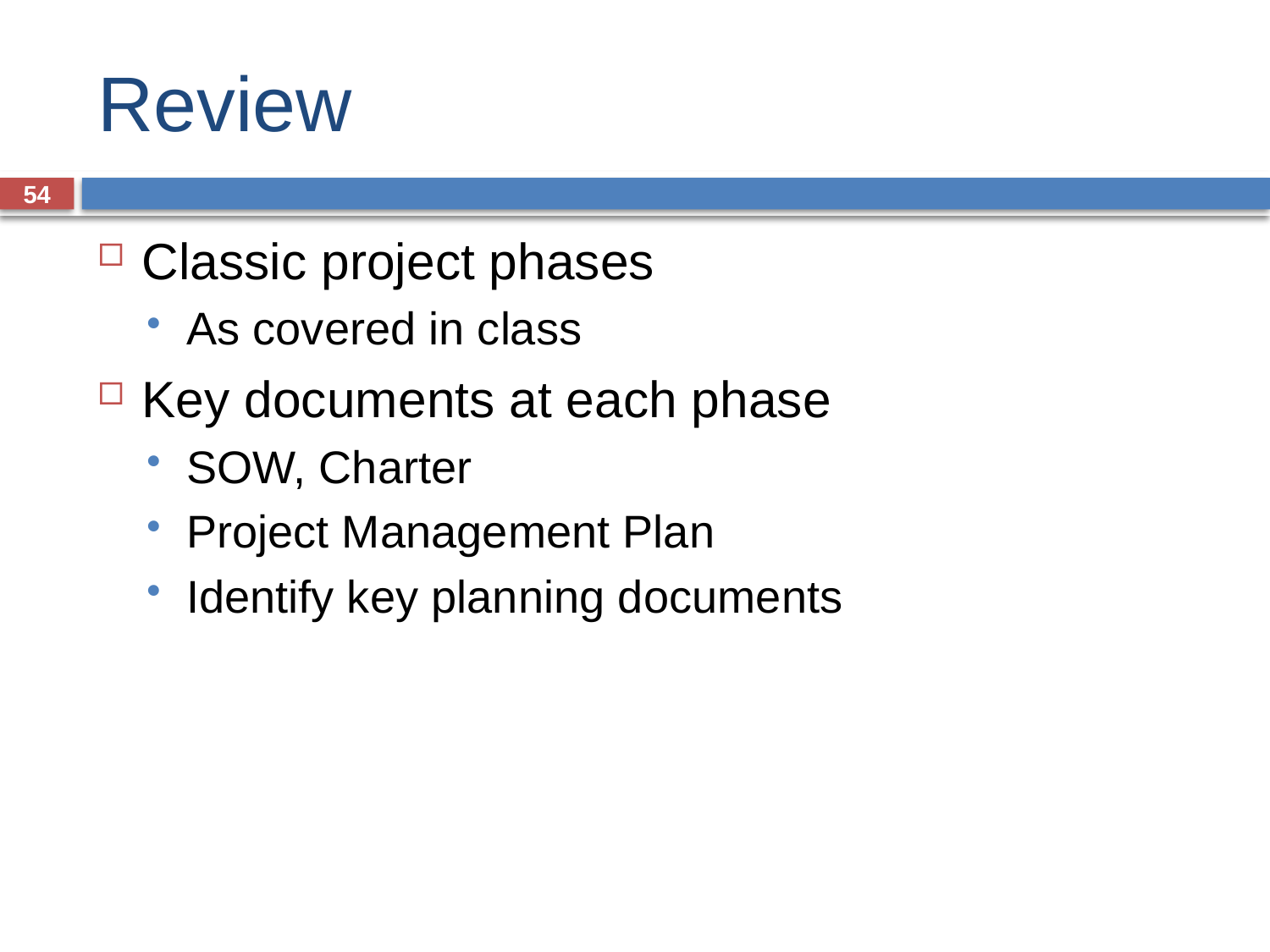

# Review
54
Classic project phases
As covered in class
Key documents at each phase
SOW, Charter
Project Management Plan
Identify key planning documents